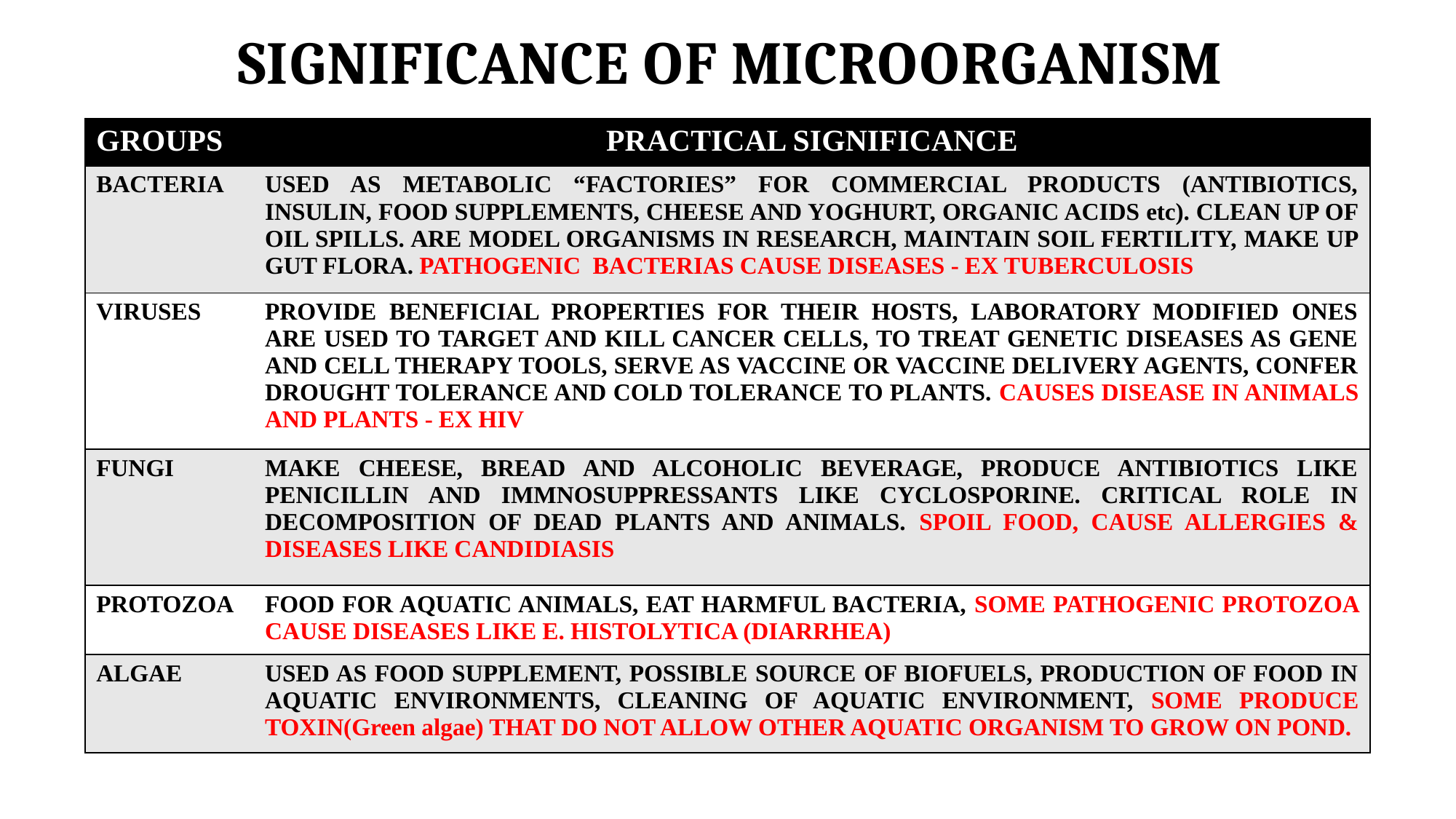

Significance of microorganism
| GROUPS | PRACTICAL SIGNIFICANCE |
| --- | --- |
| BACTERIA | USED AS METABOLIC “FACTORIES” FOR COMMERCIAL PRODUCTS (ANTIBIOTICS, INSULIN, FOOD SUPPLEMENTS, CHEESE AND YOGHURT, ORGANIC ACIDS etc). CLEAN UP OF OIL SPILLS. ARE MODEL ORGANISMS IN RESEARCH, MAINTAIN SOIL FERTILITY, MAKE UP GUT FLORA. PATHOGENIC BACTERIAS CAUSE DISEASES - EX TUBERCULOSIS |
| VIRUSES | PROVIDE BENEFICIAL PROPERTIES FOR THEIR HOSTS, LABORATORY MODIFIED ONES ARE USED TO TARGET AND KILL CANCER CELLS, TO TREAT GENETIC DISEASES AS GENE AND CELL THERAPY TOOLS, SERVE AS VACCINE OR VACCINE DELIVERY AGENTS, CONFER DROUGHT TOLERANCE AND COLD TOLERANCE TO PLANTS. CAUSES DISEASE IN ANIMALS AND PLANTS - EX HIV |
| FUNGI | MAKE CHEESE, BREAD AND ALCOHOLIC BEVERAGE, PRODUCE ANTIBIOTICS LIKE PENICILLIN AND IMMNOSUPPRESSANTS LIKE CYCLOSPORINE. CRITICAL ROLE IN DECOMPOSITION OF DEAD PLANTS AND ANIMALS. SPOIL FOOD, CAUSE ALLERGIES & DISEASES LIKE CANDIDIASIS |
| PROTOZOA | FOOD FOR AQUATIC ANIMALS, EAT HARMFUL BACTERIA, SOME PATHOGENIC PROTOZOA CAUSE DISEASES LIKE E. HISTOLYTICA (DIARRHEA) |
| ALGAE | USED AS FOOD SUPPLEMENT, POSSIBLE SOURCE OF BIOFUELS, PRODUCTION OF FOOD IN AQUATIC ENVIRONMENTS, CLEANING OF AQUATIC ENVIRONMENT, SOME PRODUCE TOXIN(Green algae) THAT DO NOT ALLOW OTHER AQUATIC ORGANISM TO GROW ON POND. |
7